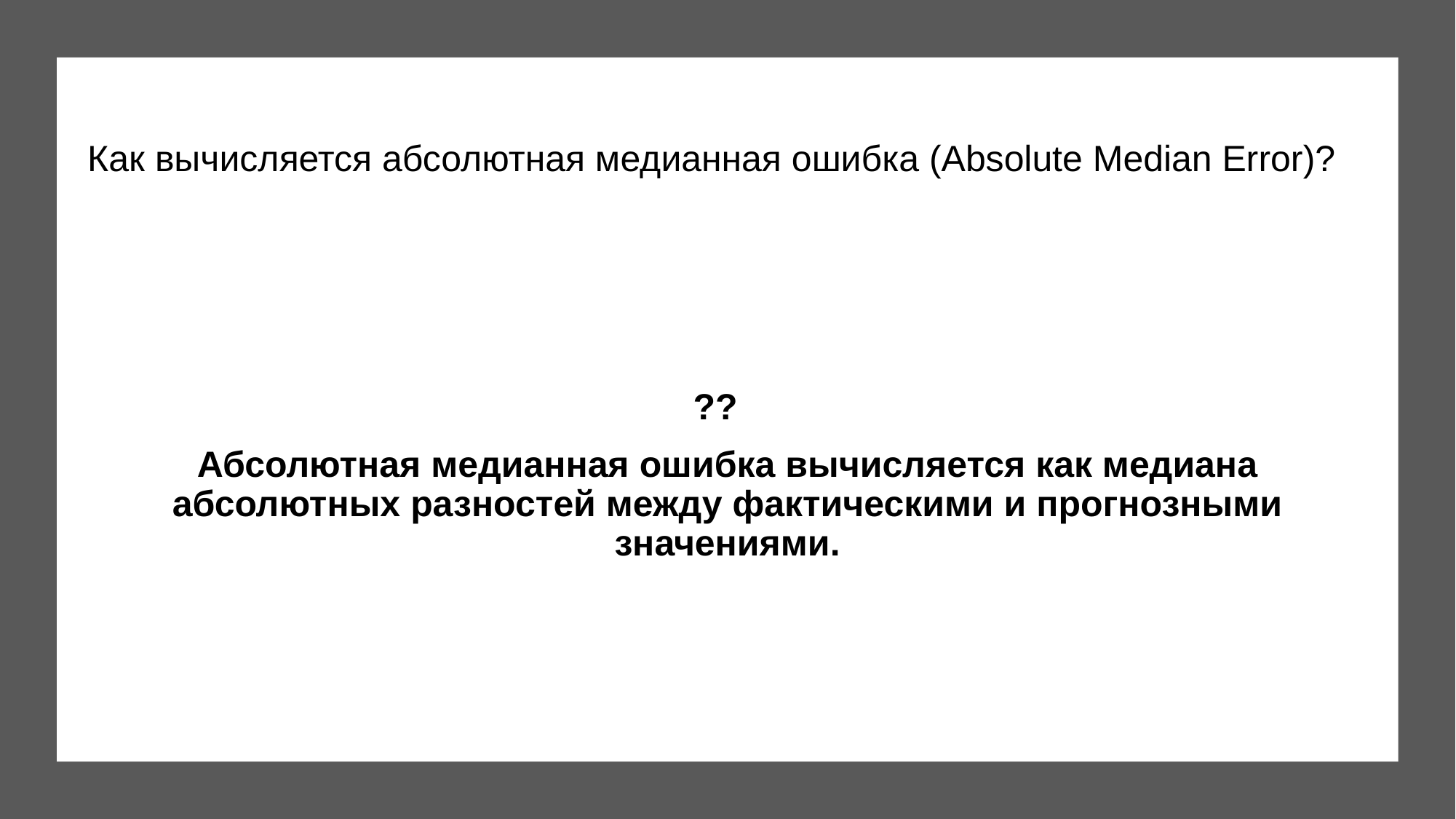

Как вычисляется абсолютная медианная ошибка (Absolute Median Error)?
??
Абсолютная медианная ошибка вычисляется как медиана абсолютных разностей между фактическими и прогнозными значениями.